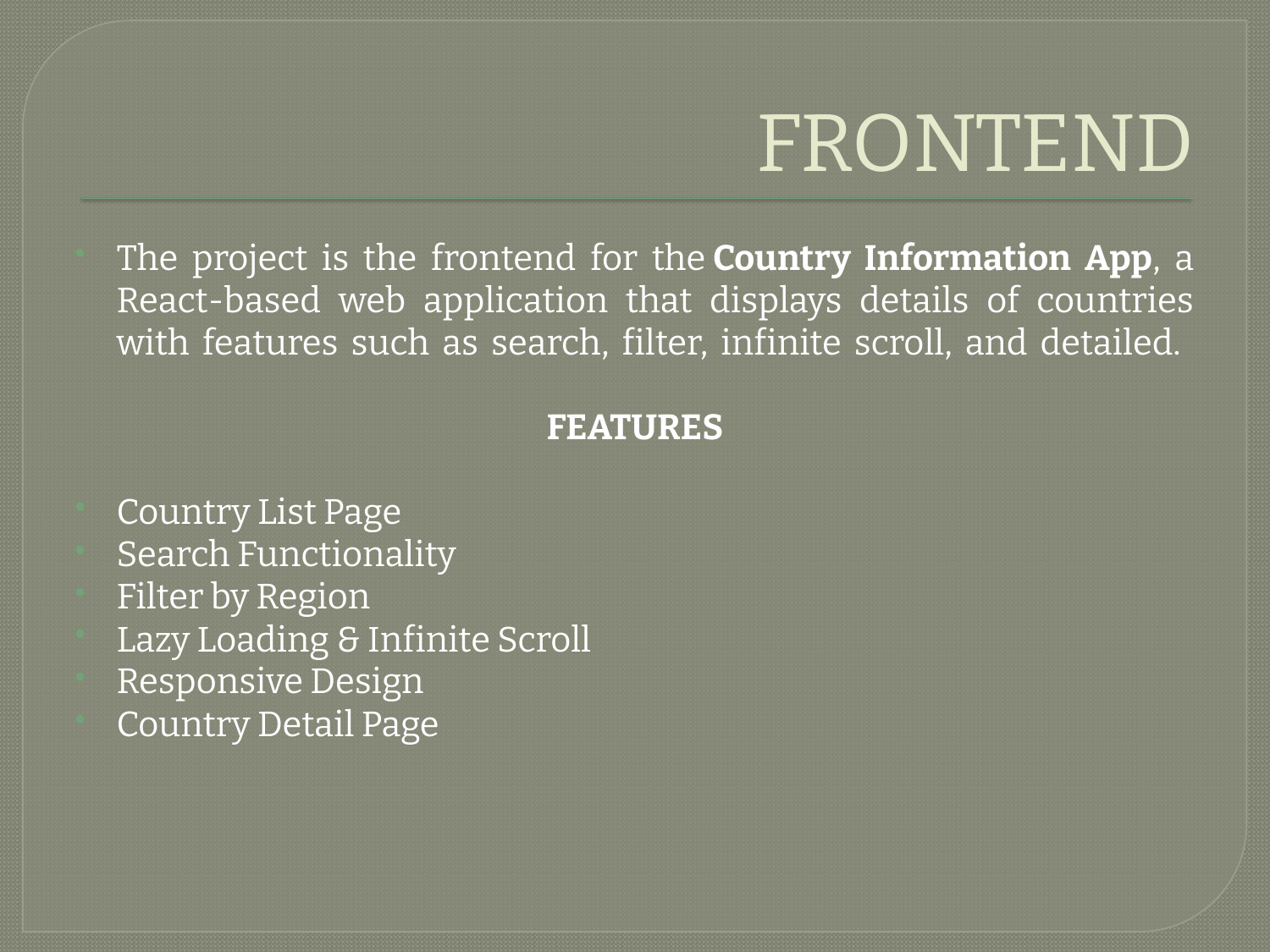

# FRONTEND
The project is the frontend for the Country Information App, a React-based web application that displays details of countries with features such as search, filter, infinite scroll, and detailed.
FEATURES

Country List Page
Search Functionality
Filter by Region
Lazy Loading & Infinite Scroll
Responsive Design
Country Detail Page